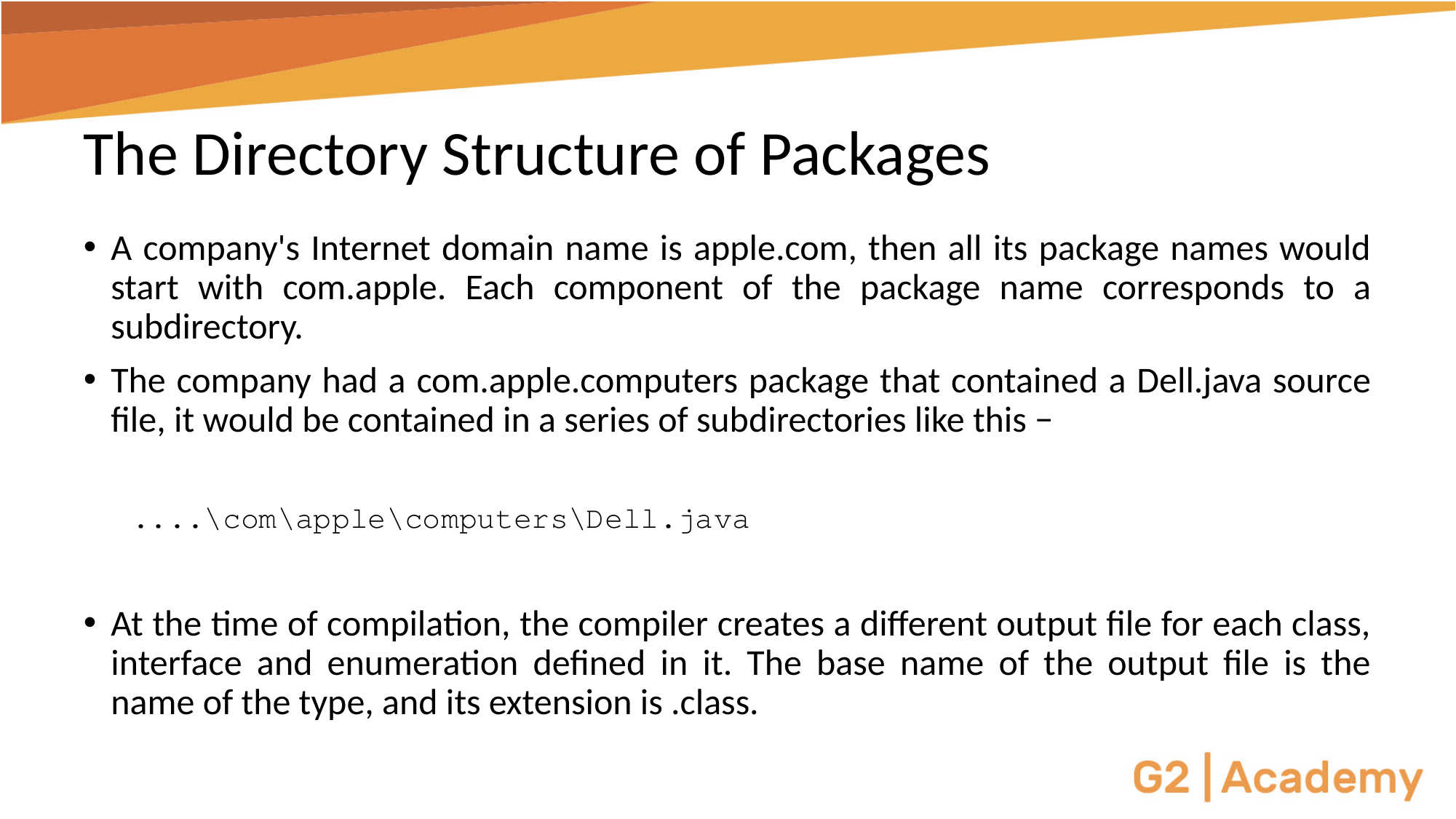

# The Directory Structure of Packages
A company's Internet domain name is apple.com, then all its package names would start with com.apple. Each component of the package name corresponds to a subdirectory.
The company had a com.apple.computers package that contained a Dell.java source file, it would be contained in a series of subdirectories like this −

....\com\apple\computers\Dell.java

At the time of compilation, the compiler creates a different output file for each class, interface and enumeration defined in it. The base name of the output file is the name of the type, and its extension is .class.